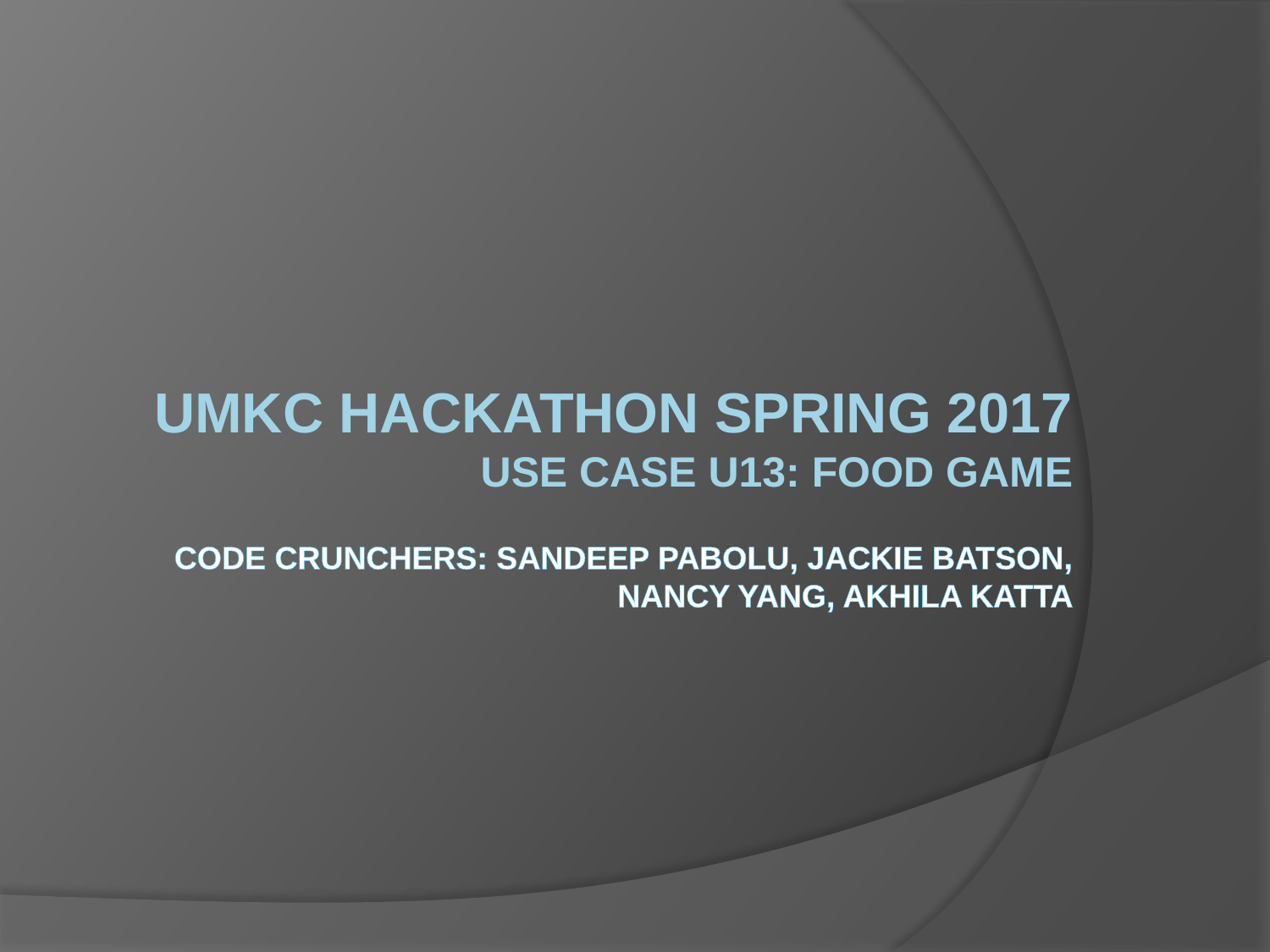

# UMKC HACKATHON SPRING 2017 Use Case U13: Food game CODE CRUNCHERS: Sandeep pabolu, Jackie Batson, nancy YANg, AKHILA katta